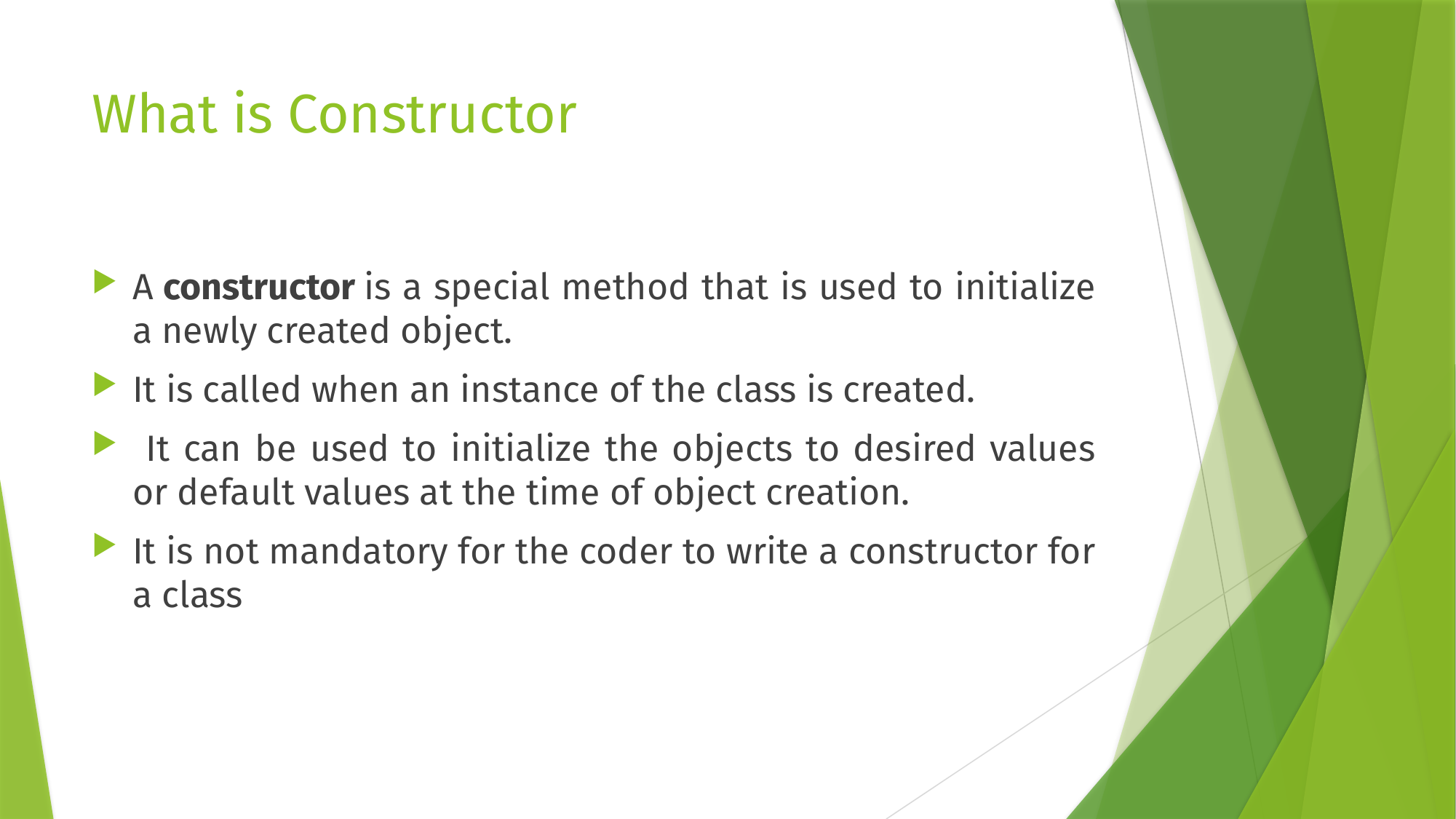

# What is Constructor
A constructor is a special method that is used to initialize a newly created object.
It is called when an instance of the class is created.
 It can be used to initialize the objects to desired values or default values at the time of object creation.
It is not mandatory for the coder to write a constructor for a class